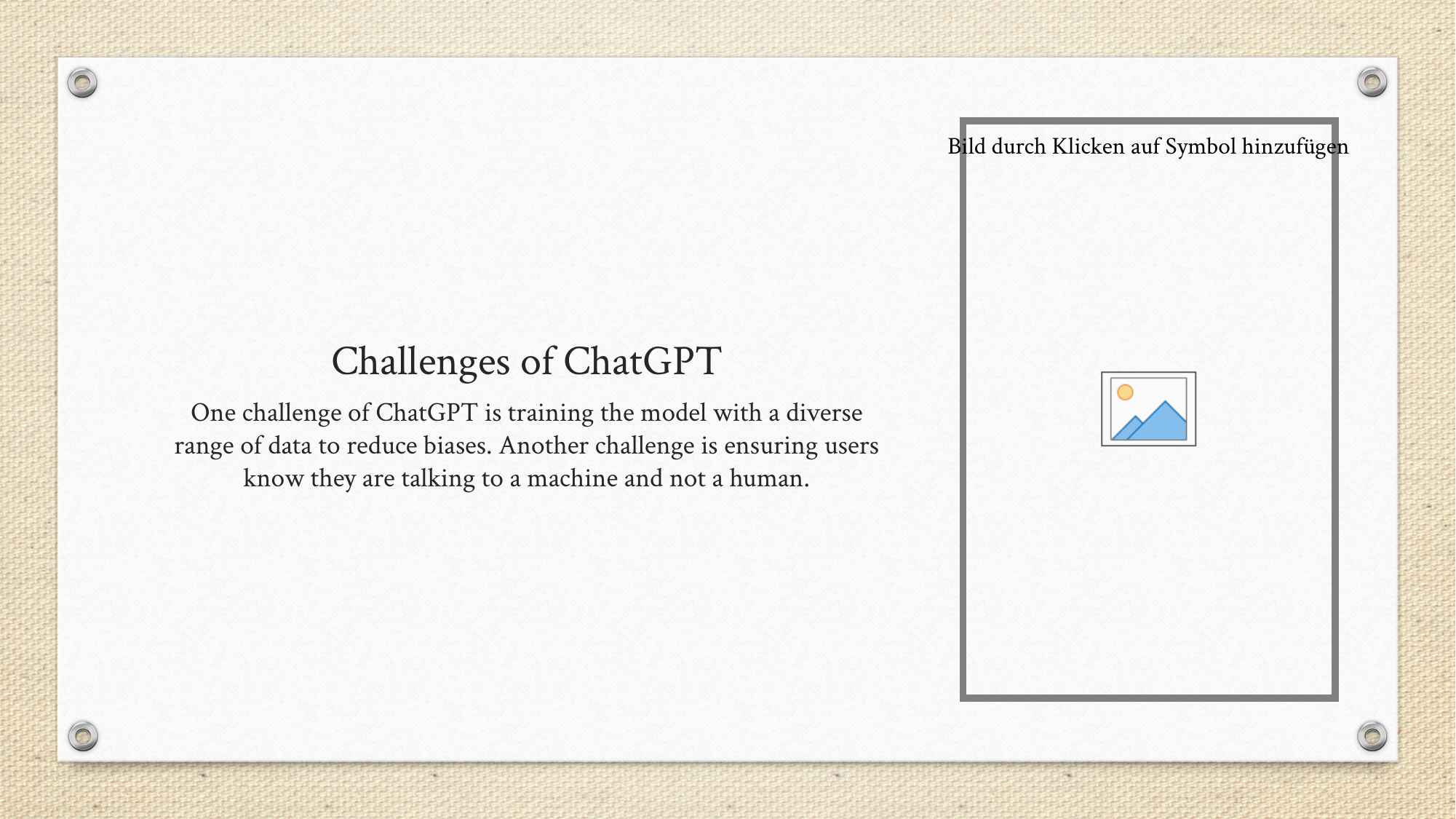

# Challenges of ChatGPT
One challenge of ChatGPT is training the model with a diverse range of data to reduce biases. Another challenge is ensuring users know they are talking to a machine and not a human.